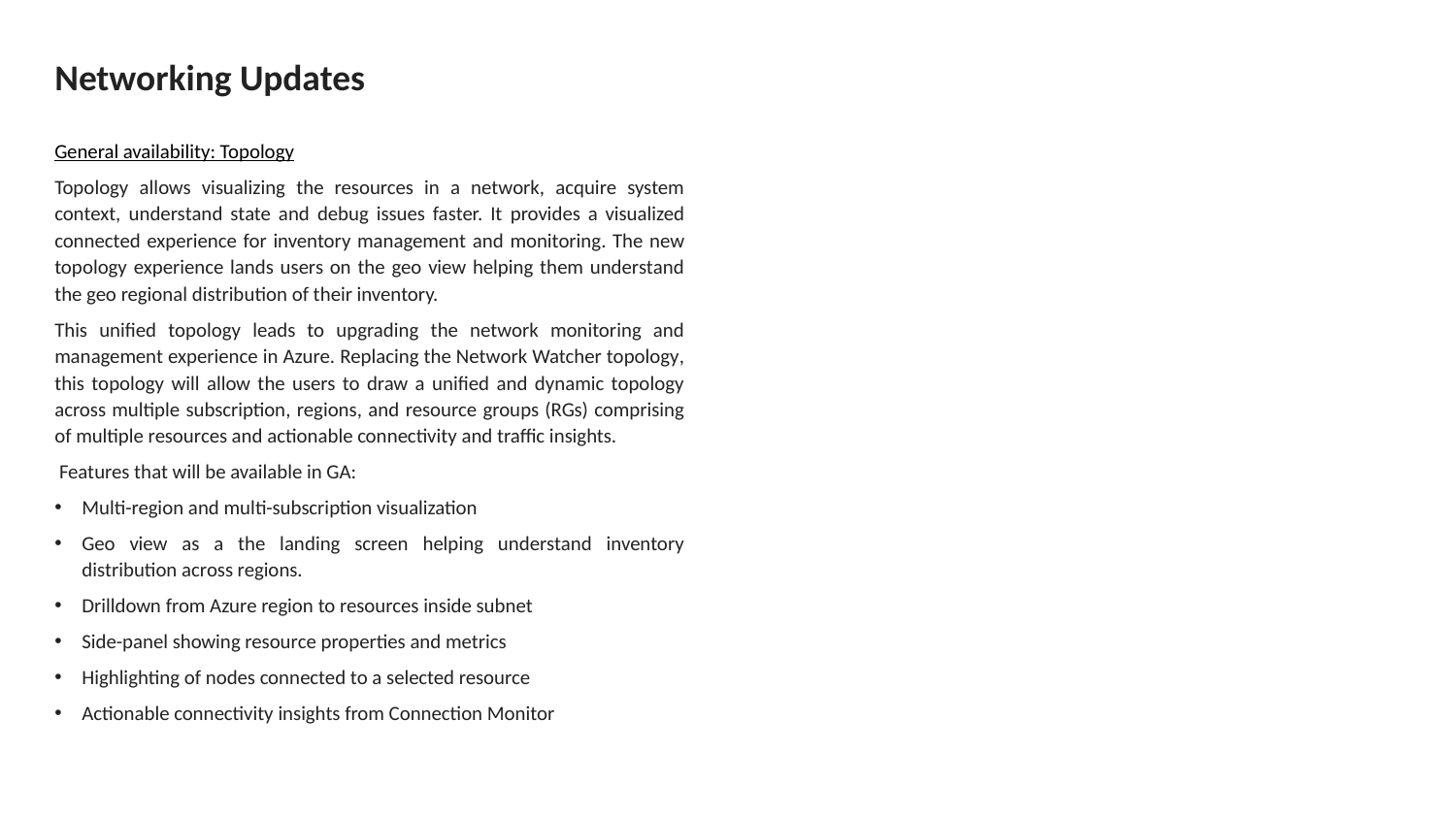

# Networking Updates
General availability: Topology
Topology allows visualizing the resources in a network, acquire system context, understand state and debug issues faster. It provides a visualized connected experience for inventory management and monitoring. The new topology experience lands users on the geo view helping them understand the geo regional distribution of their inventory.
This unified topology leads to upgrading the network monitoring and management experience in Azure. Replacing the Network Watcher topology, this topology will allow the users to draw a unified and dynamic topology across multiple subscription, regions, and resource groups (RGs) comprising of multiple resources and actionable connectivity and traffic insights.
 Features that will be available in GA:
Multi-region and multi-subscription visualization
Geo view as a the landing screen helping understand inventory distribution across regions.
Drilldown from Azure region to resources inside subnet
Side-panel showing resource properties and metrics
Highlighting of nodes connected to a selected resource
Actionable connectivity insights from Connection Monitor